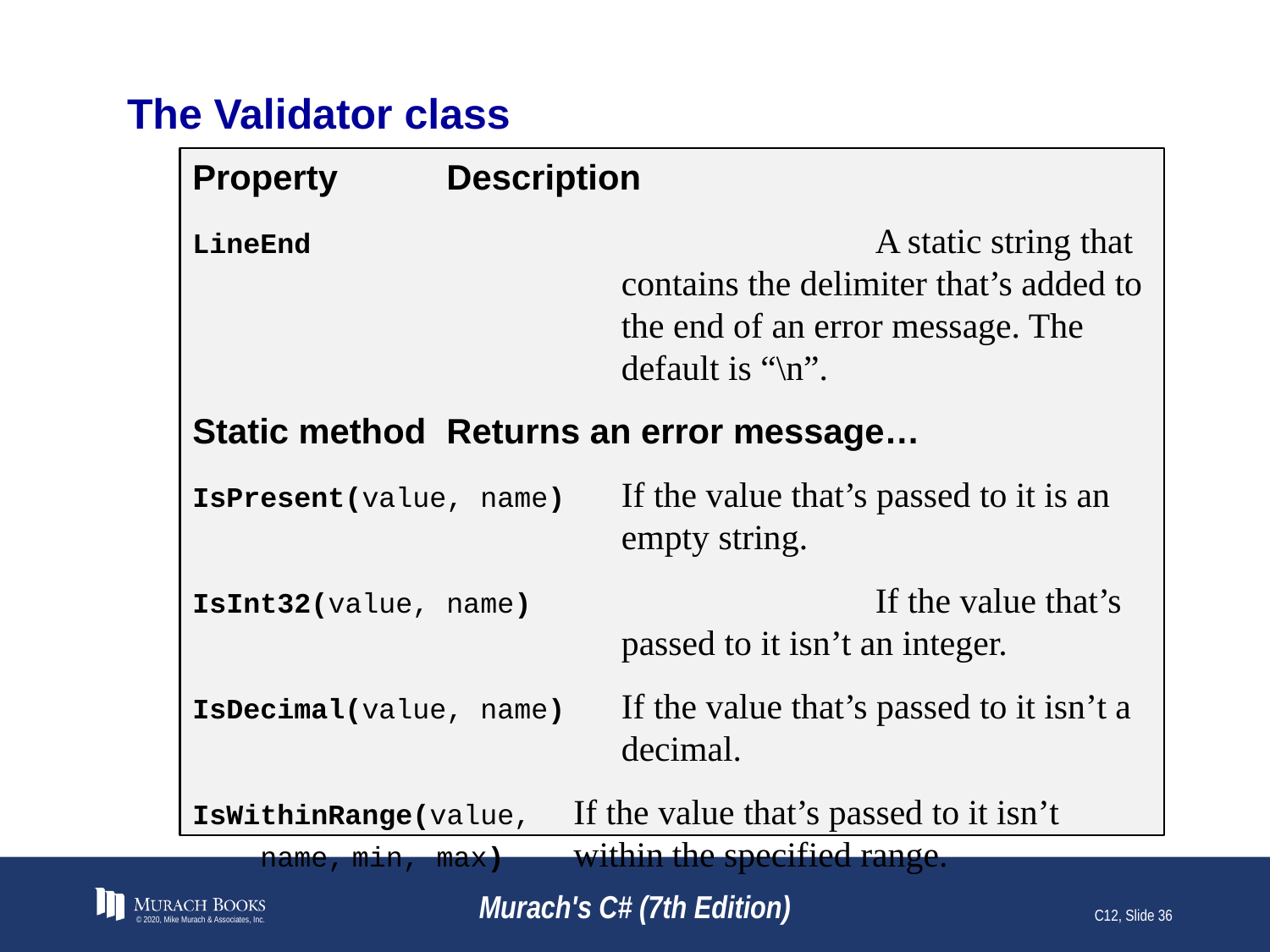

# The Validator class
Property	Description
LineEnd			A static string that contains the delimiter that’s added to the end of an error message. The default is “\n”.
Static method	Returns an error message…
IsPresent(value, name)	If the value that’s passed to it is an empty string.
IsInt32(value, name)			If the value that’s passed to it isn’t an integer.
IsDecimal(value, name)	If the value that’s passed to it isn’t a decimal.
IsWithinRange(value,	If the value that’s passed to it isn’t
    name, min, max)	within the specified range.

© 2020, Mike Murach & Associates, Inc.
Murach's C# (7th Edition)

C12, Slide 36